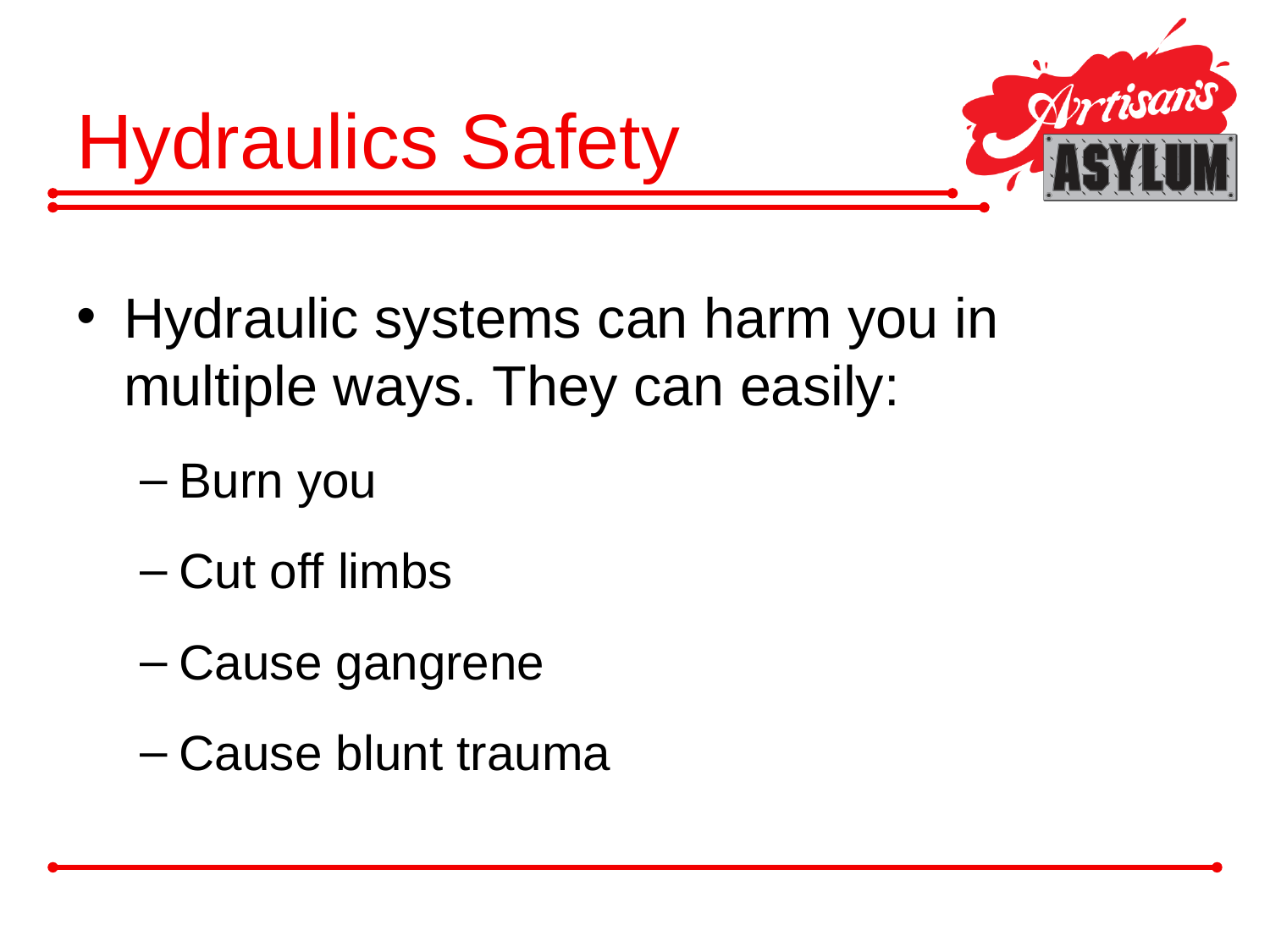

# Hydraulics Safety
Hydraulic systems can harm you in multiple ways. They can easily:
Burn you
Cut off limbs
Cause gangrene
Cause blunt trauma